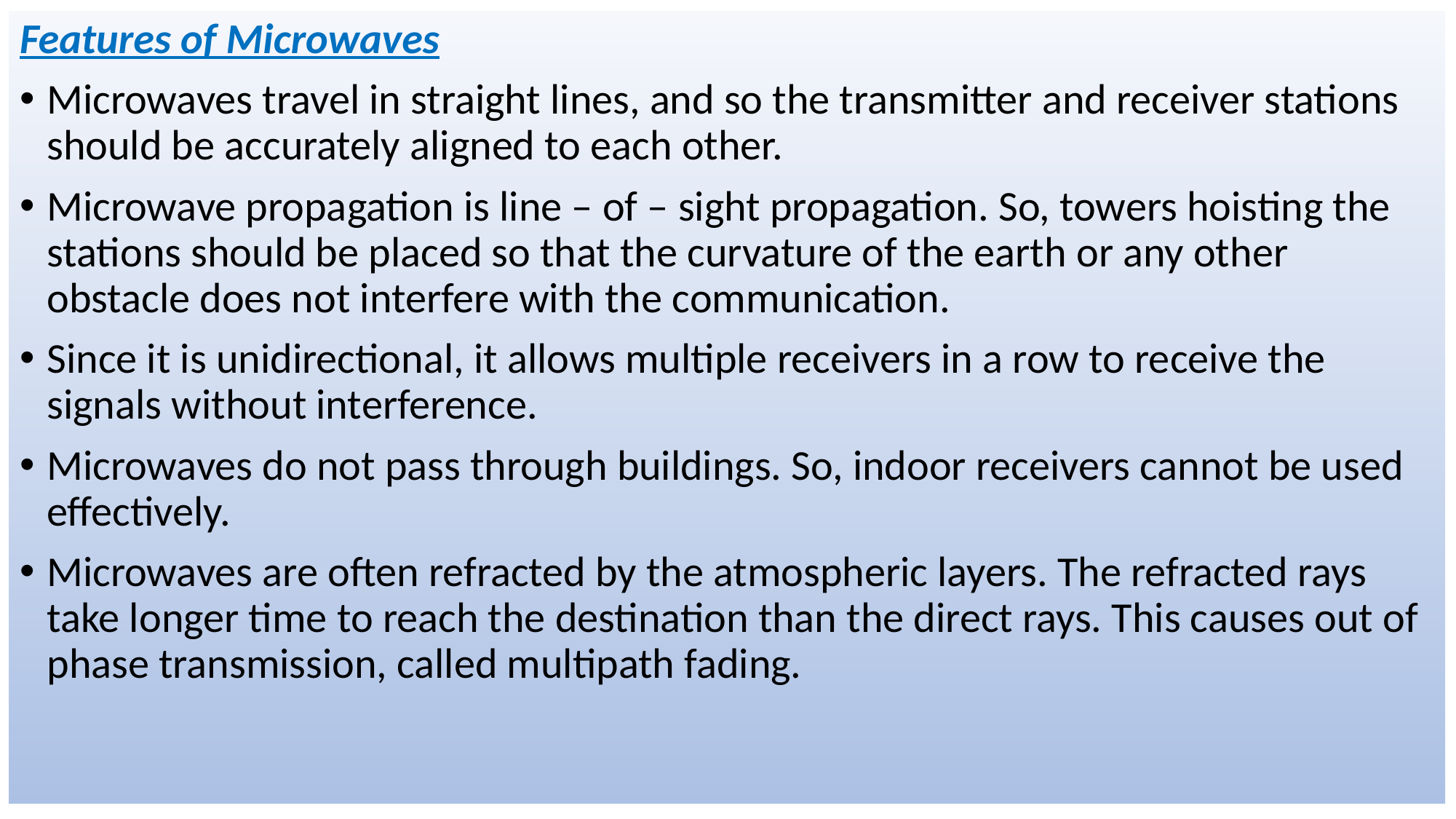

Features of Microwaves
Microwaves travel in straight lines, and so the transmitter and receiver stations should be accurately aligned to each other.
Microwave propagation is line – of – sight propagation. So, towers hoisting the stations should be placed so that the curvature of the earth or any other obstacle does not interfere with the communication.
Since it is unidirectional, it allows multiple receivers in a row to receive the signals without interference.
Microwaves do not pass through buildings. So, indoor receivers cannot be used effectively.
Microwaves are often refracted by the atmospheric layers. The refracted rays take longer time to reach the destination than the direct rays. This causes out of phase transmission, called multipath fading.